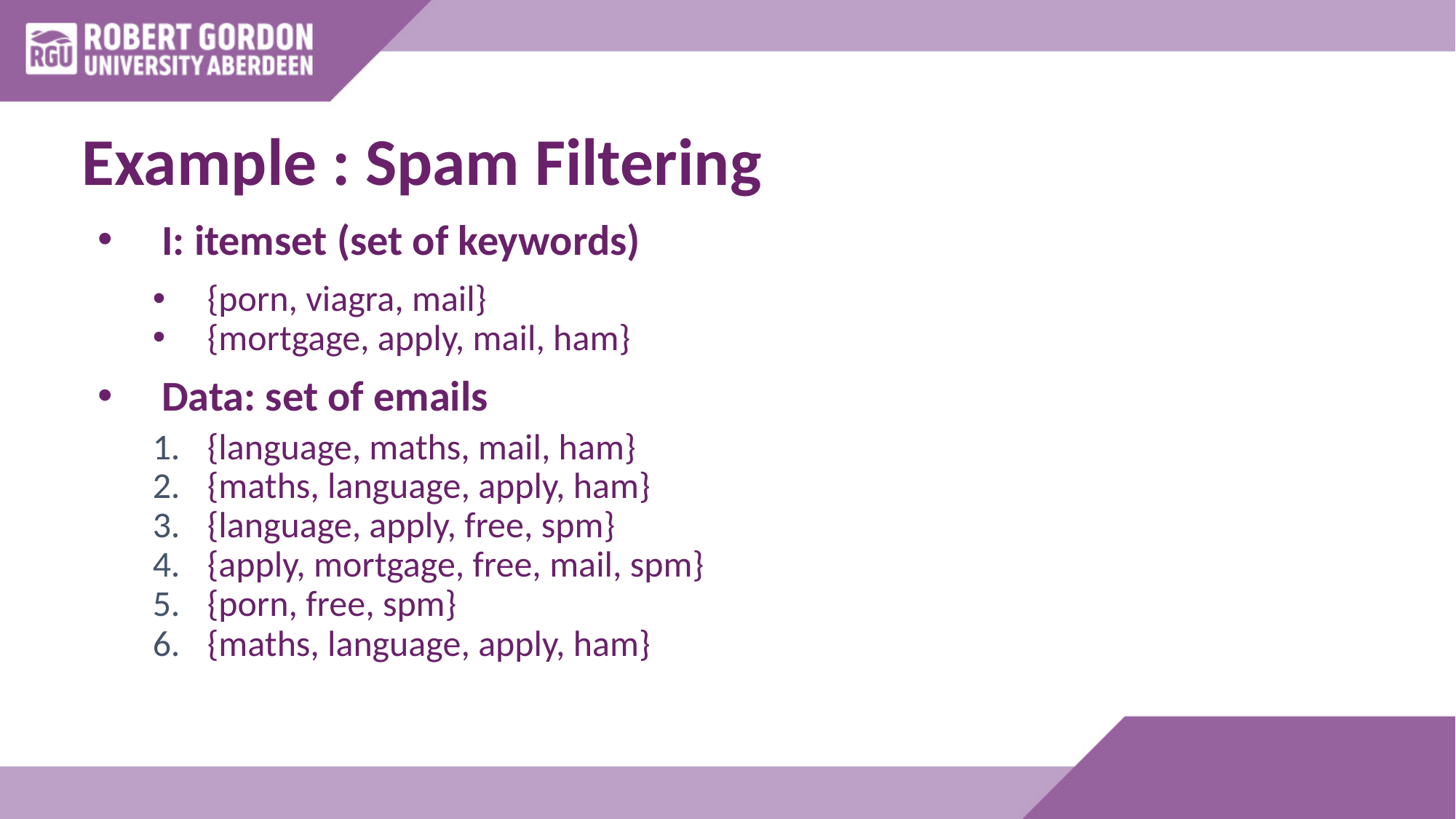

# Example : Spam Filtering
I: itemset (set of keywords)
{porn, viagra, mail}
{mortgage, apply, mail, ham}
Data: set of emails
{language, maths, mail, ham}
{maths, language, apply, ham}
{language, apply, free, spm}
{apply, mortgage, free, mail, spm}
{porn, free, spm}
{maths, language, apply, ham}